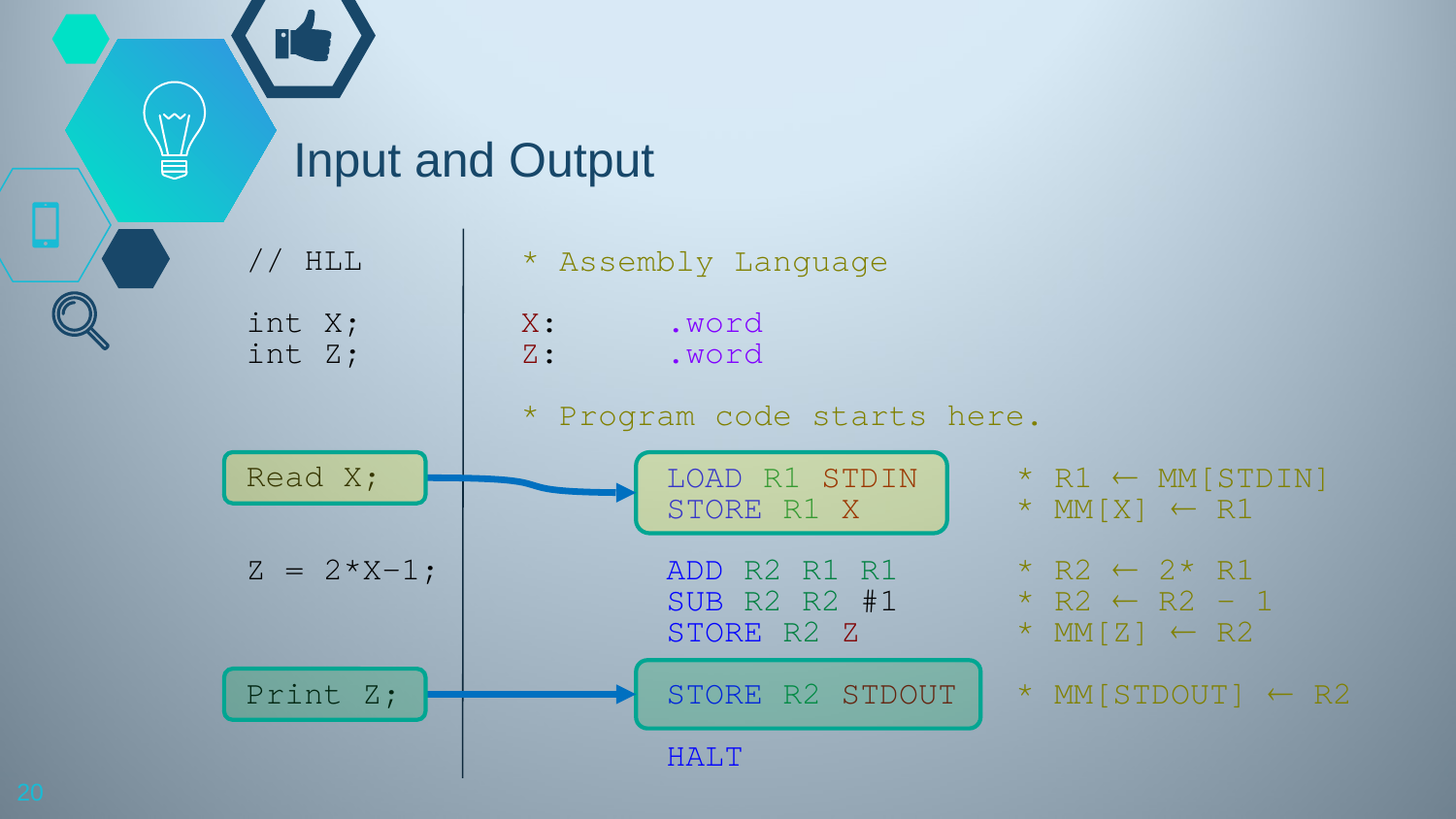

# Input and Output

// HLL

int X;
int Z;

Read X;

Z = 2*X-1;

Print Z;
* Assembly Language

X:	.word
Z:	.word

* Program code starts here.

	LOAD R1 STDIN     * R1 ← MM[STDIN]
	STORE R1 X        * MM[X] ← R1

	ADD R2 R1 R1      * R2 ← 2* R1
	SUB R2 R2 #1      * R2 ← R2 - 1
	STORE R2 Z        * MM[Z] ← R2

	STORE R2 STDOUT   * MM[STDOUT] ← R2

	HALT

20